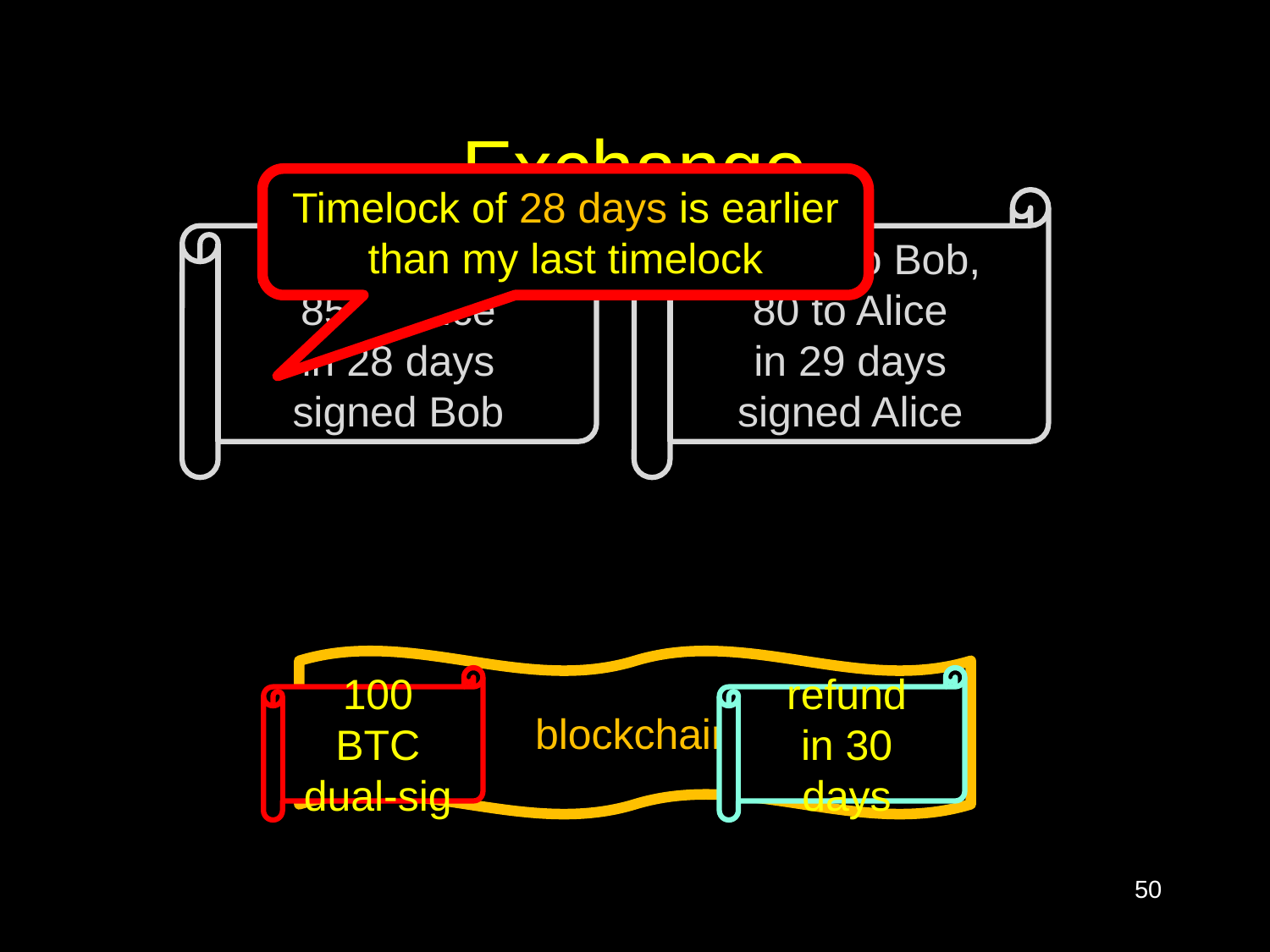

# Exchange
Timelock of 28 days is earlier than my last timelock
pay 15 to Bob,
85 to Alice
in 28 days
signed Bob
pay 20 to Bob,
80 to Alice
in 29 days
signed Alice

blockchain
100 BTC
dual-sig
refund
in 30 days
50